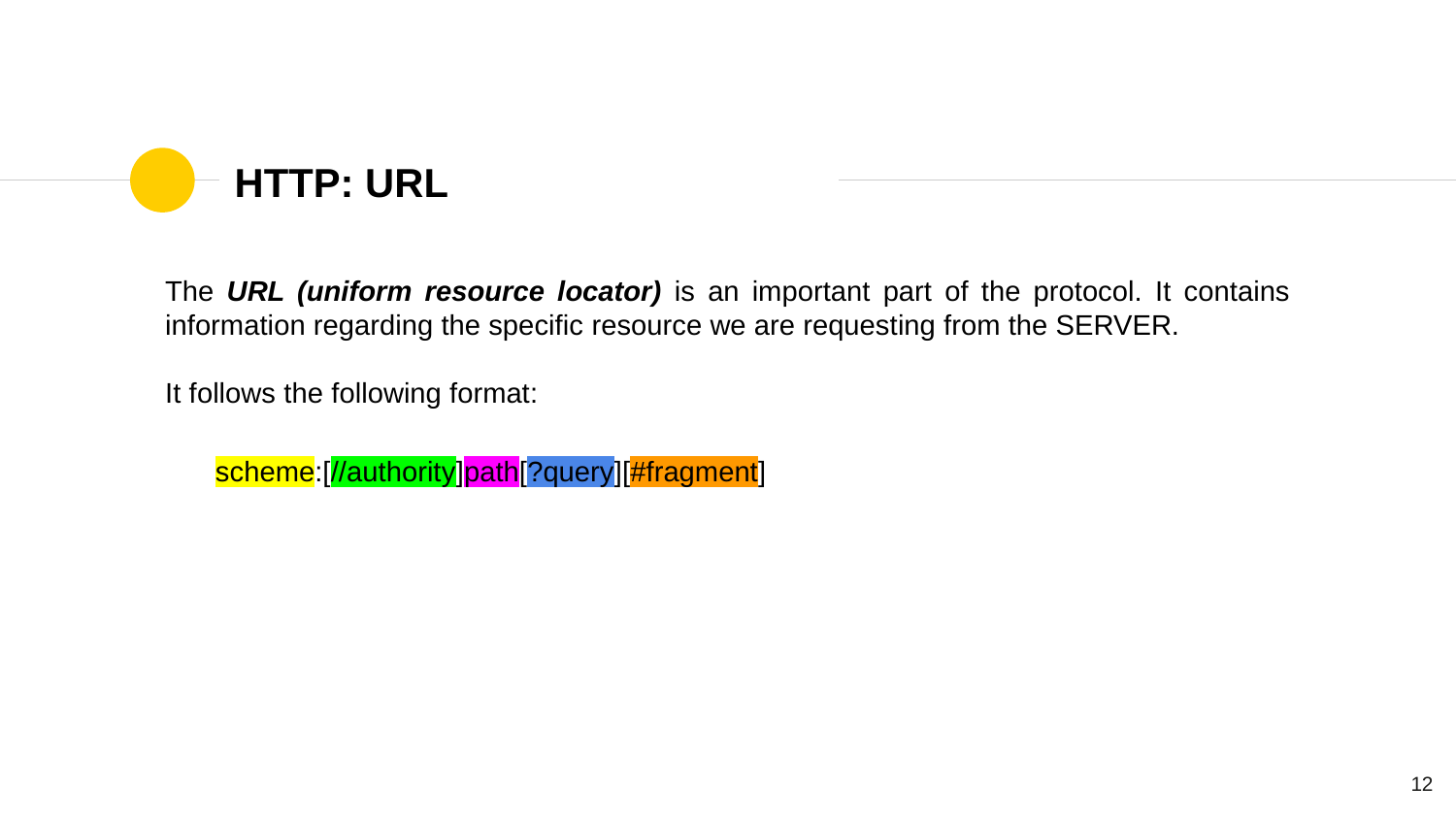

# HTTP: URL
The URL (uniform resource locator) is an important part of the protocol. It contains information regarding the specific resource we are requesting from the SERVER.

It follows the following format:
scheme:[//authority]path[?query][#fragment]
12